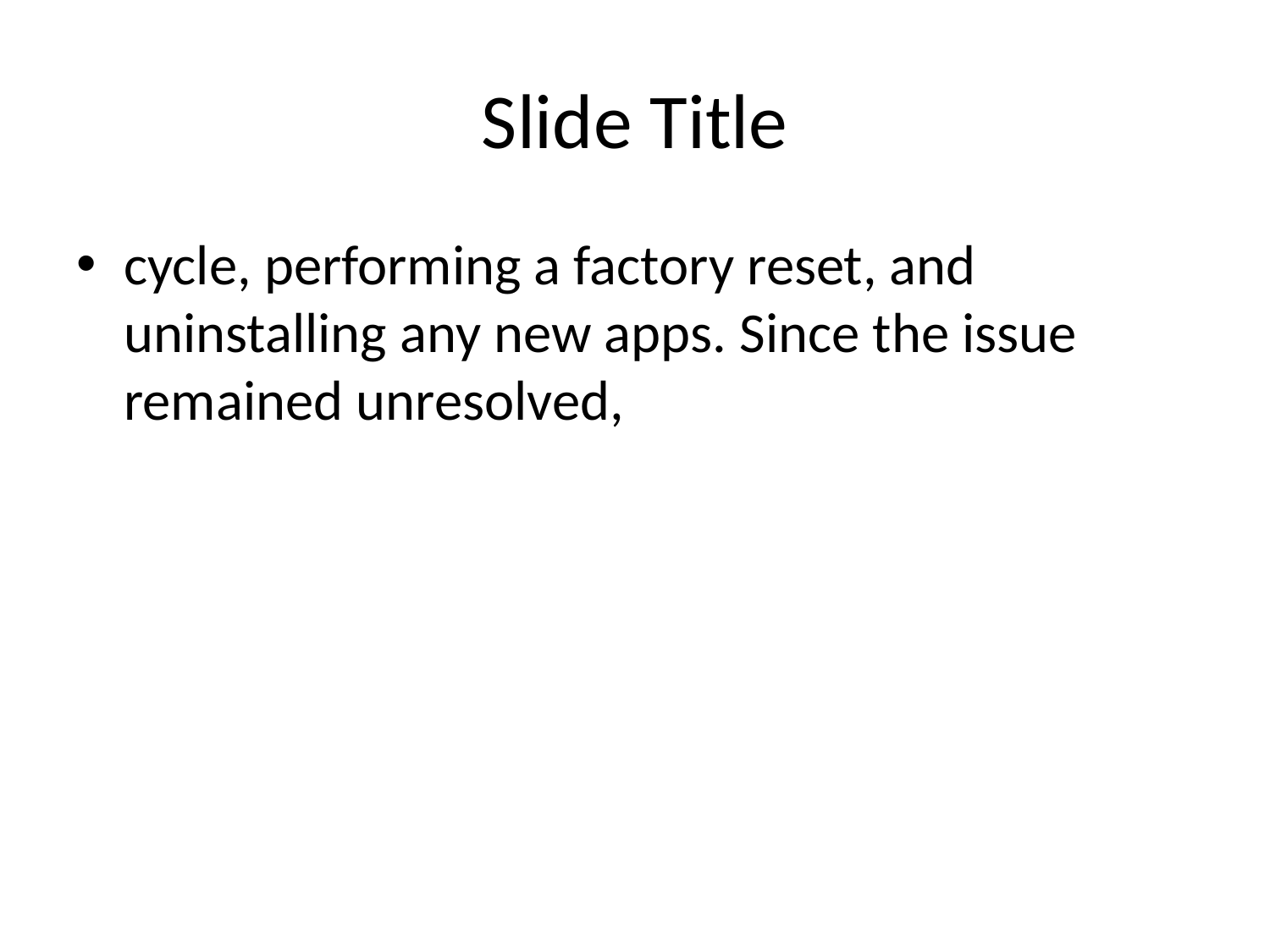

# Slide Title
cycle, performing a factory reset, and uninstalling any new apps. Since the issue remained unresolved,